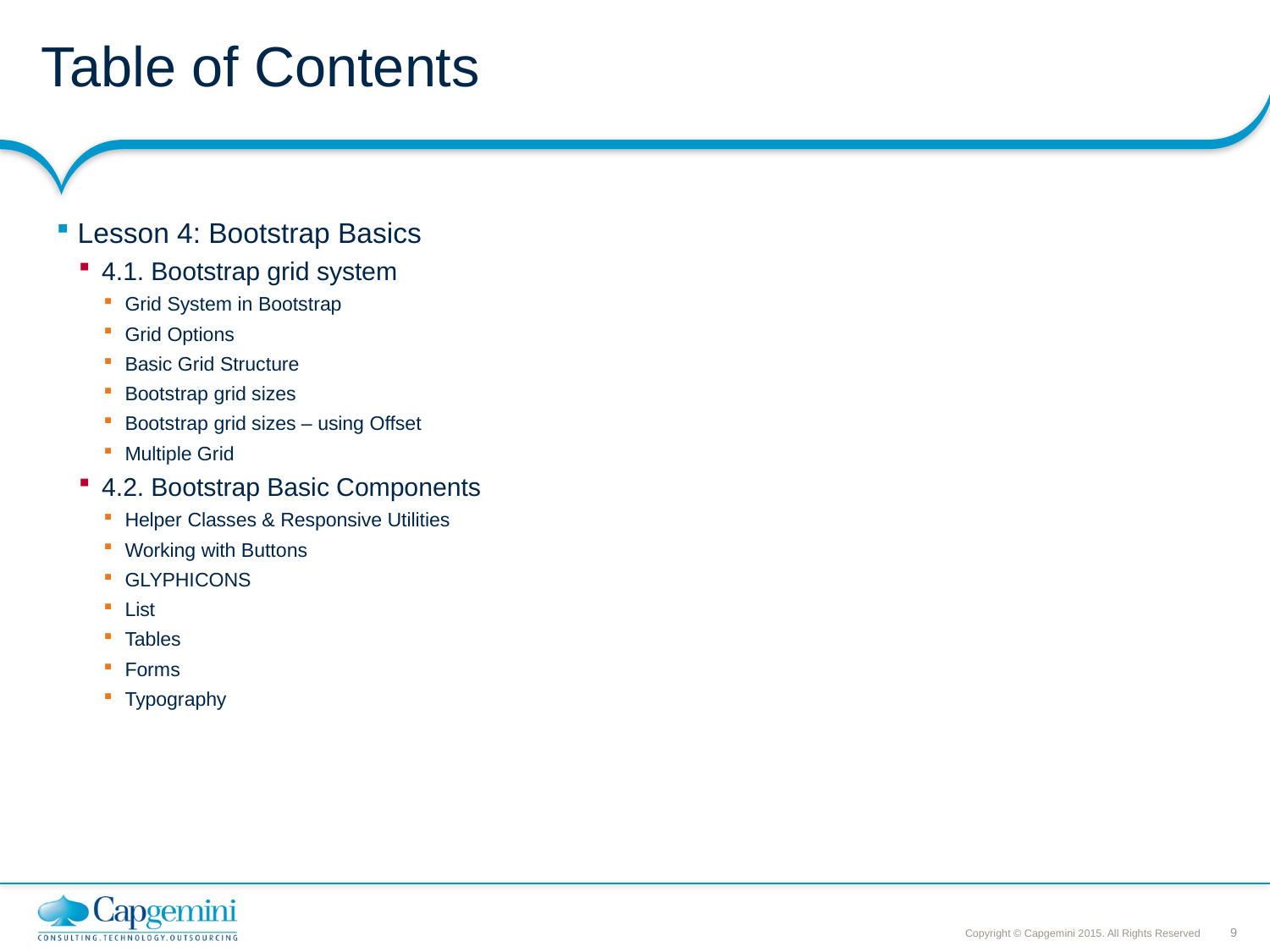

# Table of Contents
Lesson 4: Bootstrap Basics
4.1. Bootstrap grid system
Grid System in Bootstrap
Grid Options
Basic Grid Structure
Bootstrap grid sizes
Bootstrap grid sizes – using Offset
Multiple Grid
4.2. Bootstrap Basic Components
Helper Classes & Responsive Utilities
Working with Buttons
GLYPHICONS
List
Tables
Forms
Typography